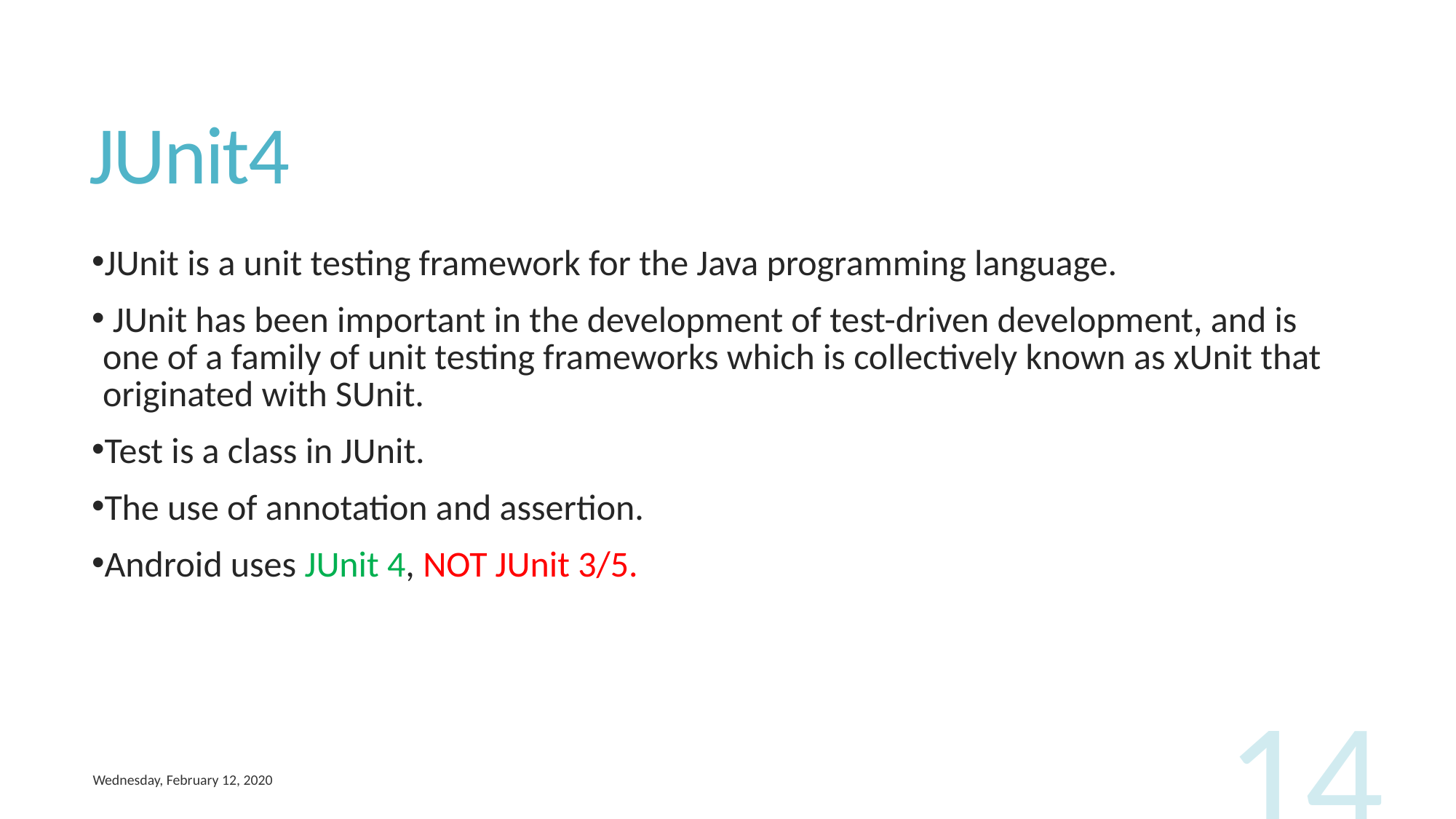

# JUnit4
JUnit is a unit testing framework for the Java programming language.
 JUnit has been important in the development of test-driven development, and is one of a family of unit testing frameworks which is collectively known as xUnit that originated with SUnit.
Test is a class in JUnit.
The use of annotation and assertion.
Android uses JUnit 4, NOT JUnit 3/5.
14
Wednesday, February 12, 2020